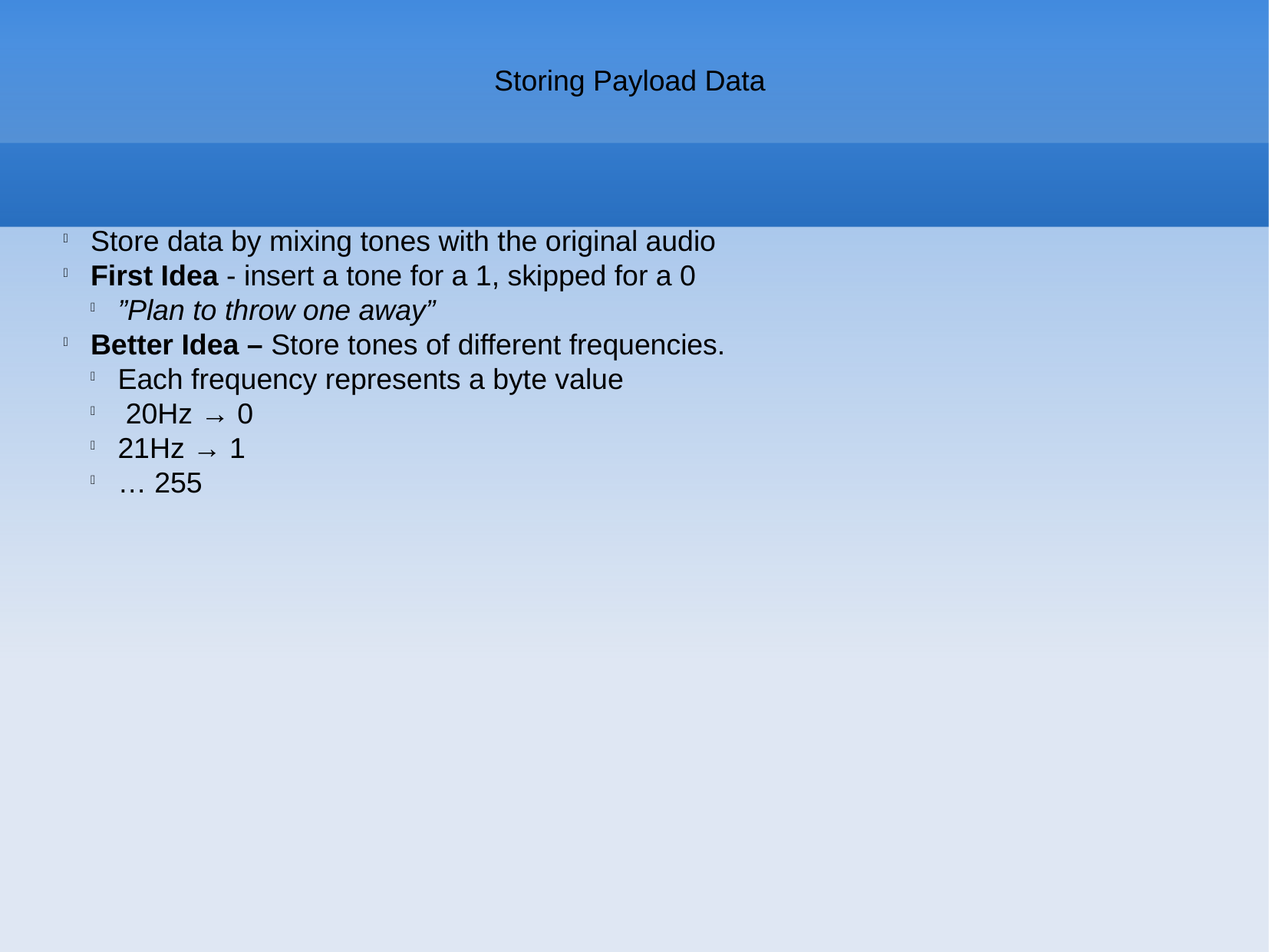

Storing Payload Data
Store data by mixing tones with the original audio
First Idea - insert a tone for a 1, skipped for a 0
”Plan to throw one away”
Better Idea – Store tones of different frequencies.
Each frequency represents a byte value
 20Hz → 0
21Hz → 1
… 255